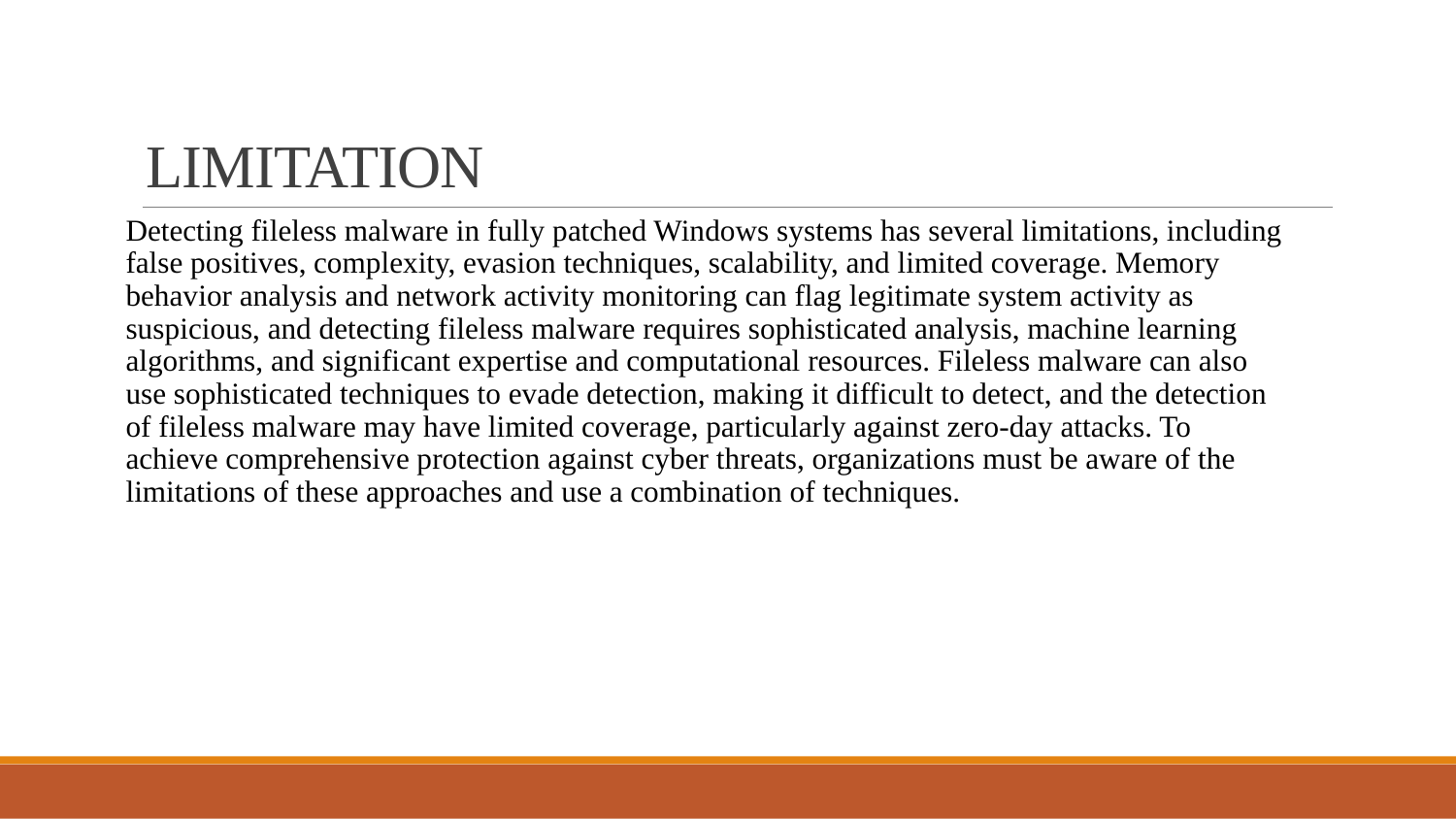

# LIMITATION
Detecting fileless malware in fully patched Windows systems has several limitations, including false positives, complexity, evasion techniques, scalability, and limited coverage. Memory behavior analysis and network activity monitoring can flag legitimate system activity as suspicious, and detecting fileless malware requires sophisticated analysis, machine learning algorithms, and significant expertise and computational resources. Fileless malware can also use sophisticated techniques to evade detection, making it difficult to detect, and the detection of fileless malware may have limited coverage, particularly against zero-day attacks. To achieve comprehensive protection against cyber threats, organizations must be aware of the limitations of these approaches and use a combination of techniques.